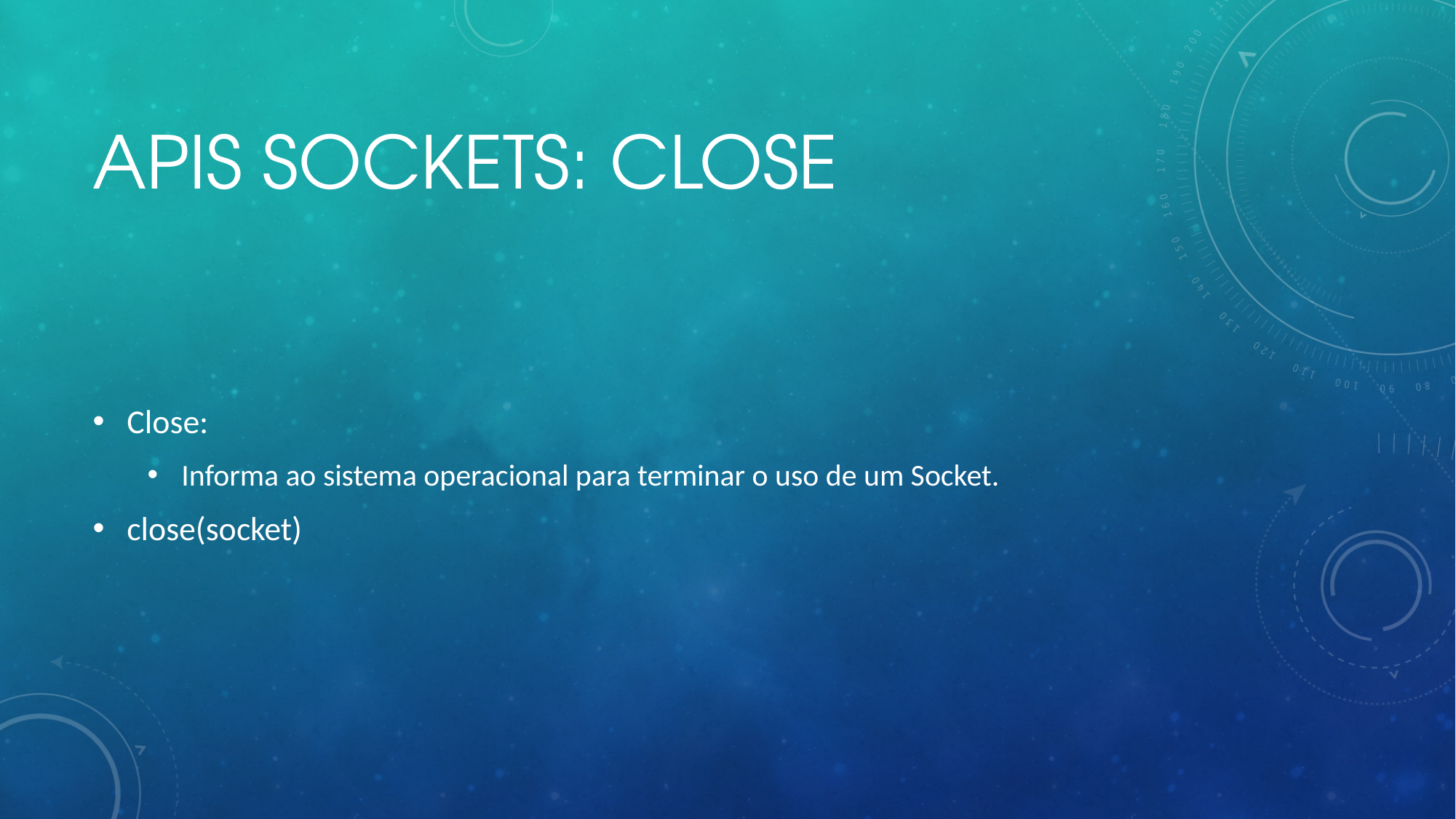

# APIs Sockets: Close
Close:
Informa ao sistema operacional para terminar o uso de um Socket.
close(socket)